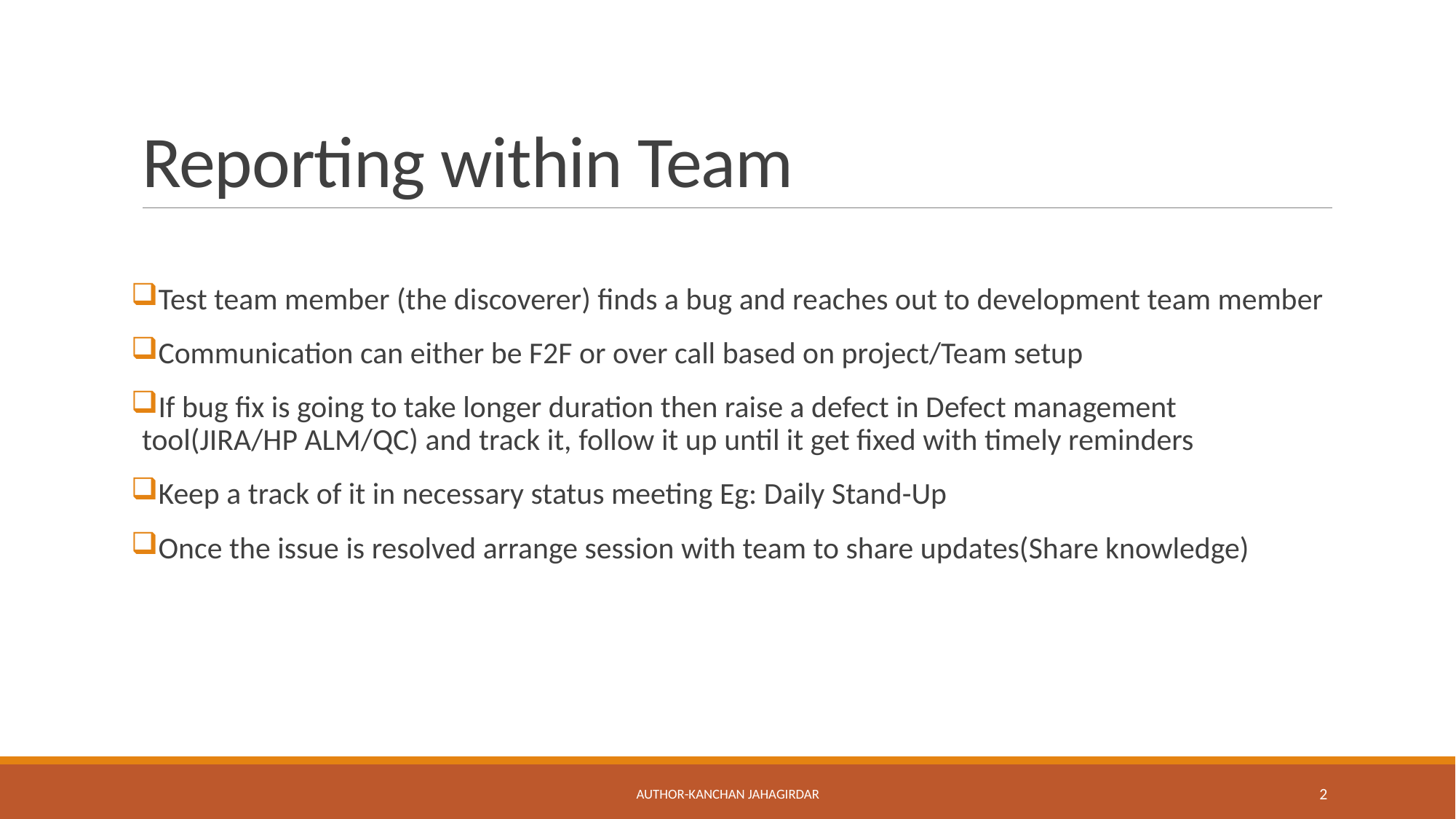

# Reporting within Team

Test team member (the discoverer) finds a bug and reaches out to development team member
Communication can either be F2F or over call based on project/Team setup
If bug fix is going to take longer duration then raise a defect in Defect management tool(JIRA/HP ALM/QC) and track it, follow it up until it get fixed with timely reminders
Keep a track of it in necessary status meeting Eg: Daily Stand-Up
Once the issue is resolved arrange session with team to share updates(Share knowledge)

Author-Kanchan Jahagirdar
2